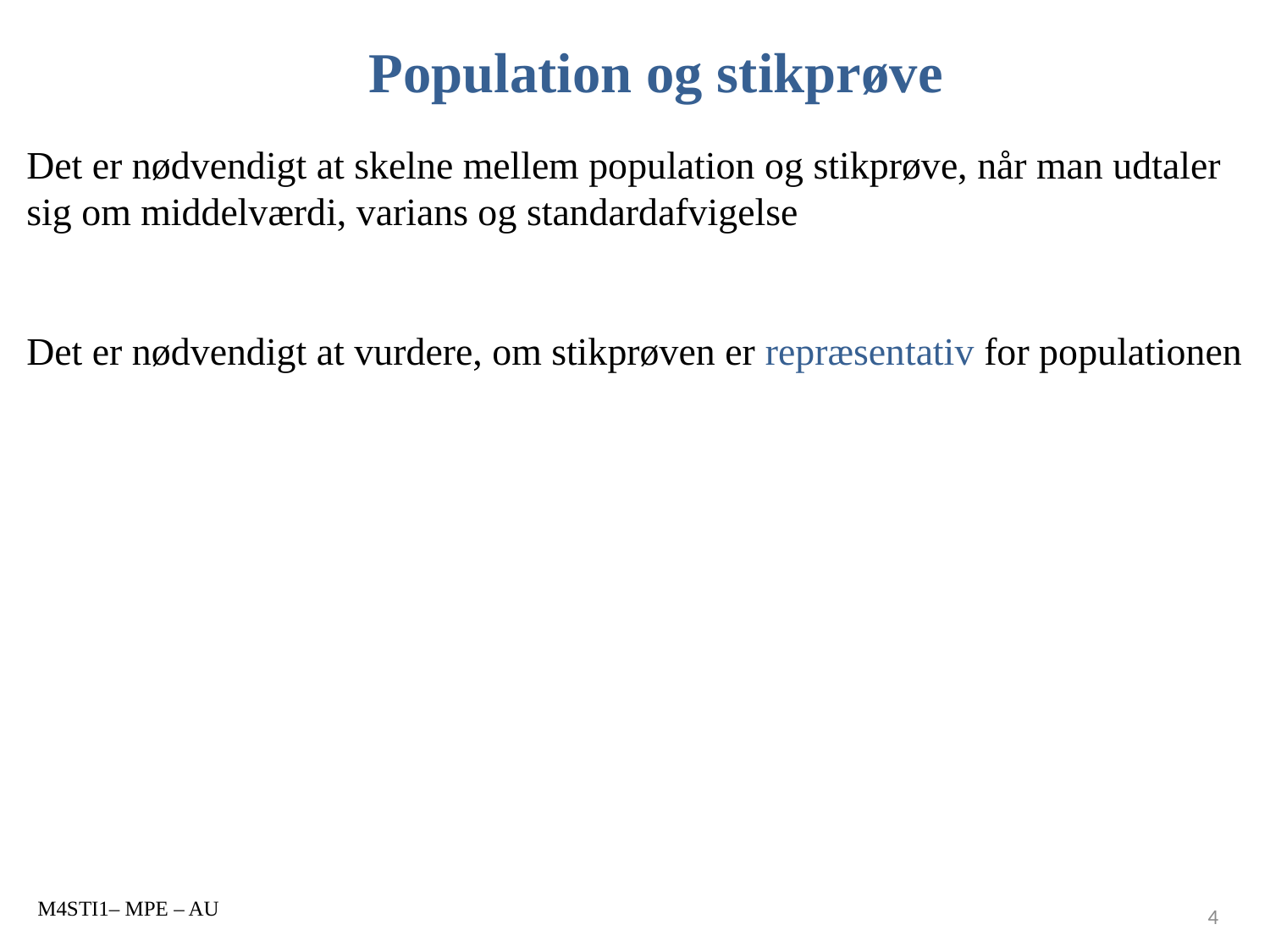

# Population og stikprøve
Det er nødvendigt at skelne mellem population og stikprøve, når man udtaler sig om middelværdi, varians og standardafvigelse

Det er nødvendigt at vurdere, om stikprøven er repræsentativ for populationen
M4STI1– MPE – AU
4